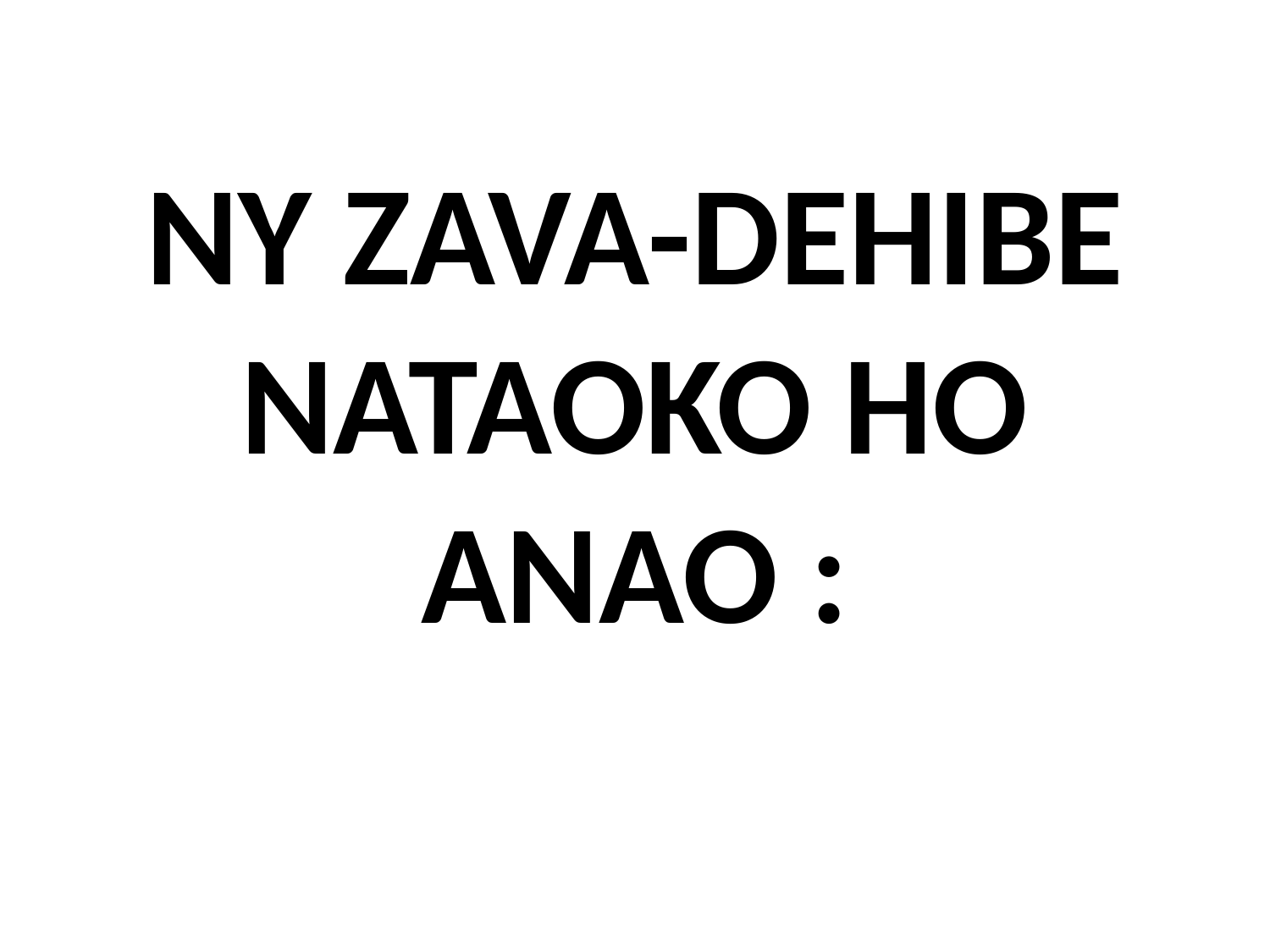

# NY ZAVA-DEHIBE NATAOKO HO ANAO :